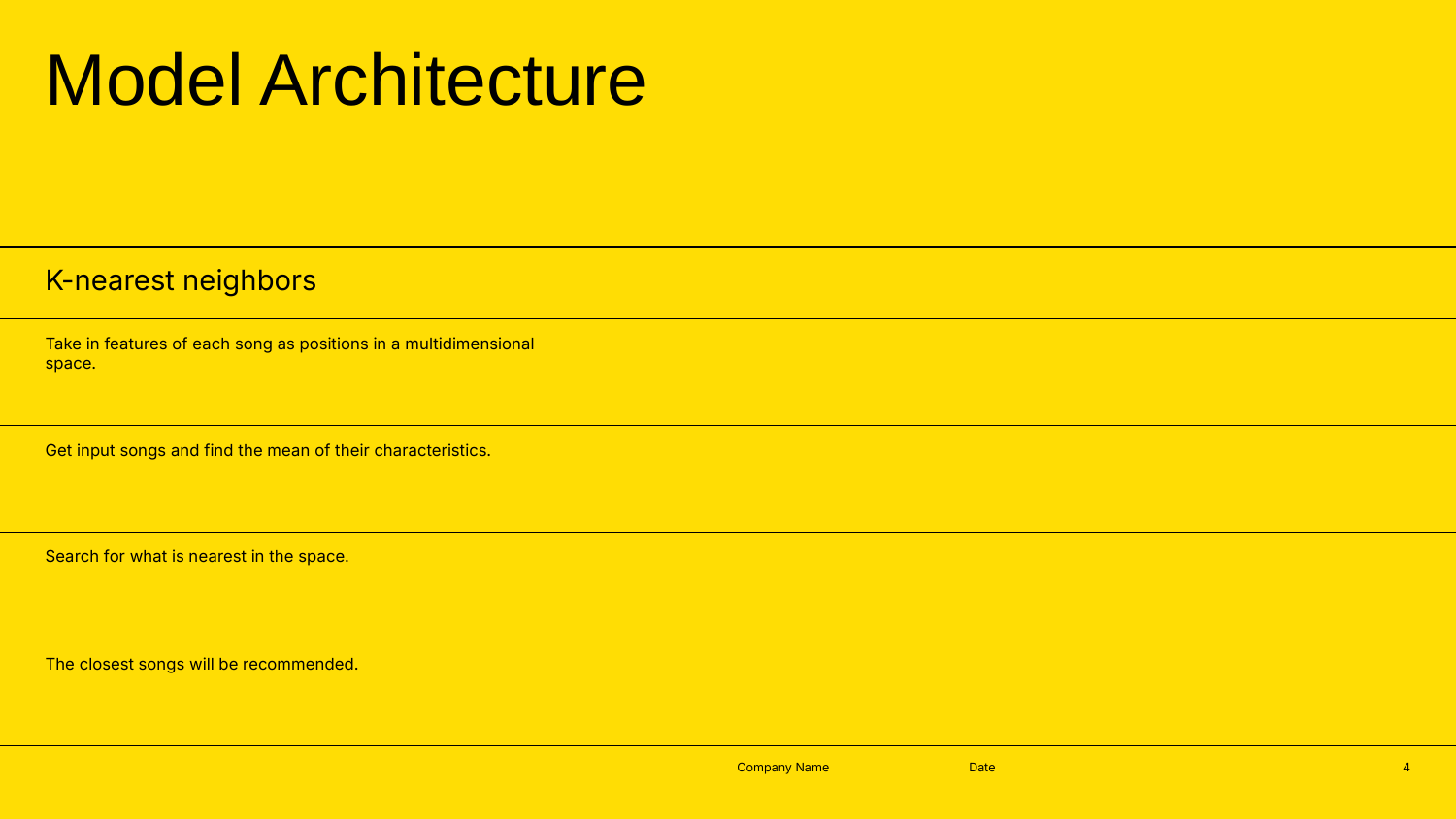

# Model Architecture
K-nearest neighbors
Take in features of each song as positions in a multidimensional space.

Get input songs and find the mean of their characteristics.

Search for what is nearest in the space.

The closest songs will be recommended.

Company Name
Date
4